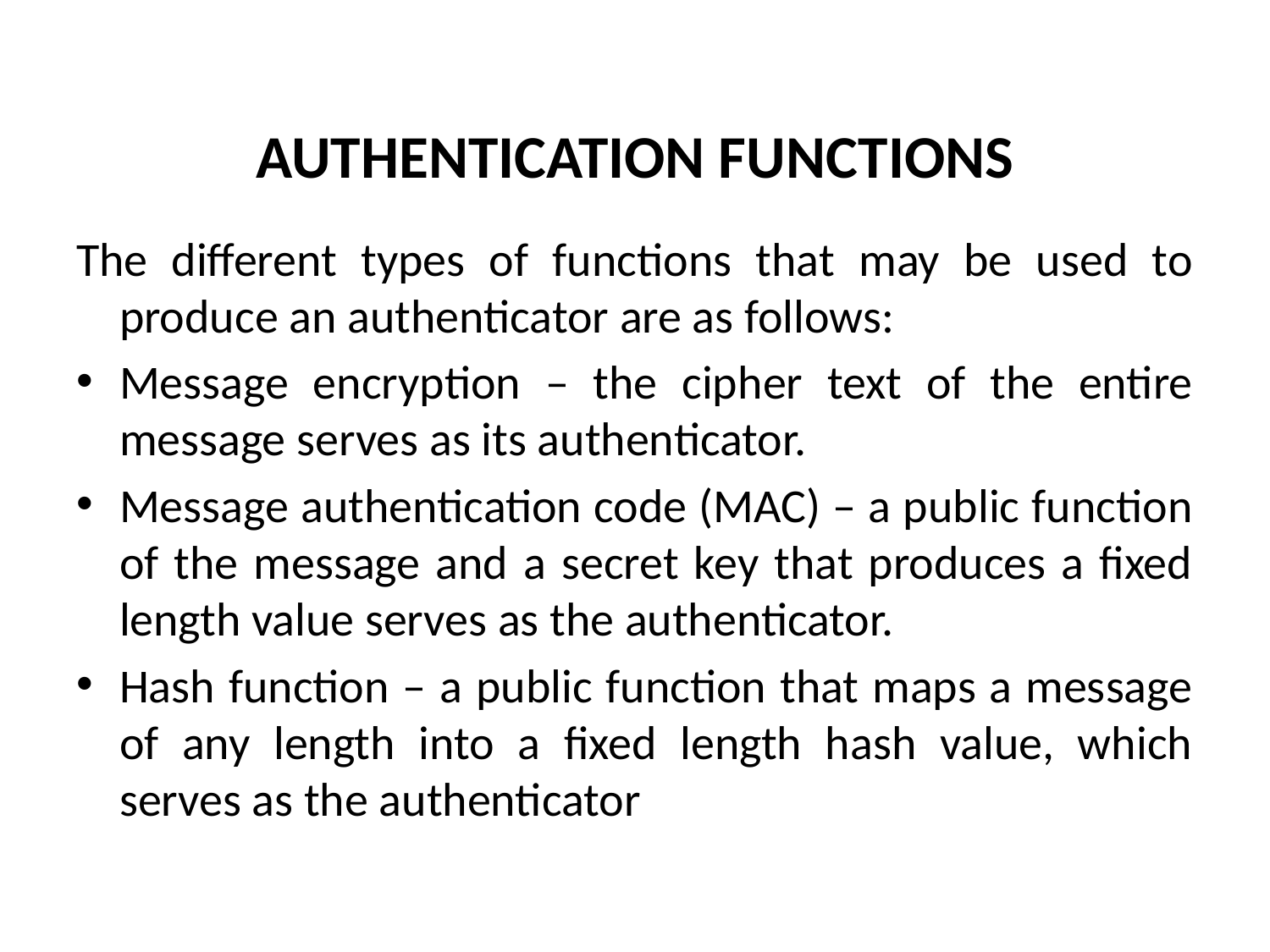

# AUTHENTICATION FUNCTIONS
The different types of functions that may be used to produce an authenticator are as follows:
Message encryption – the cipher text of the entire message serves as its authenticator.
Message authentication code (MAC) – a public function of the message and a secret key that produces a fixed length value serves as the authenticator.
Hash function – a public function that maps a message of any length into a fixed length hash value, which serves as the authenticator